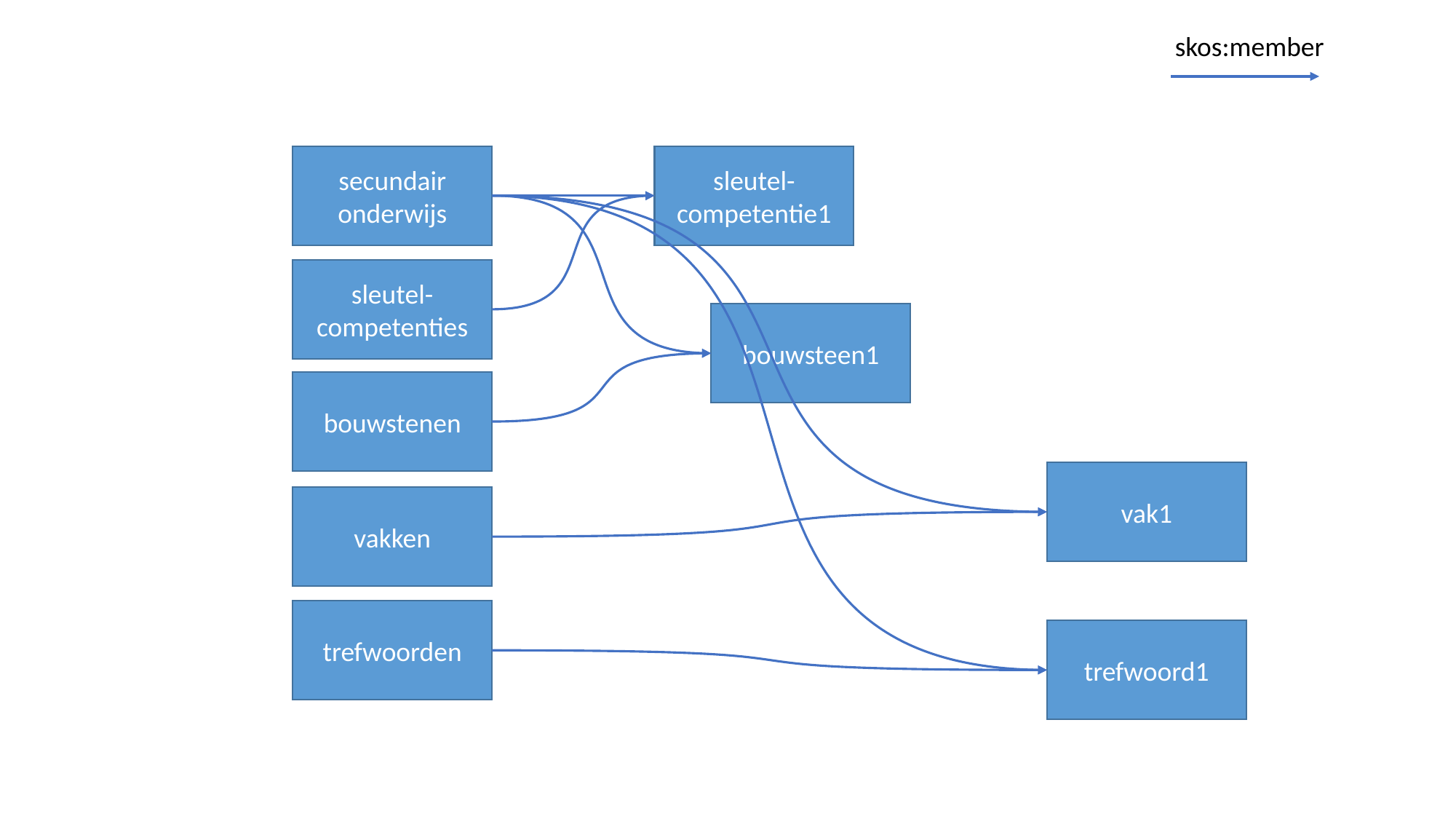

skos:member
secundair onderwijs
sleutel-competentie1
sleutel-competenties
bouwsteen1
bouwstenen
vak1
vakken
trefwoorden
trefwoord1